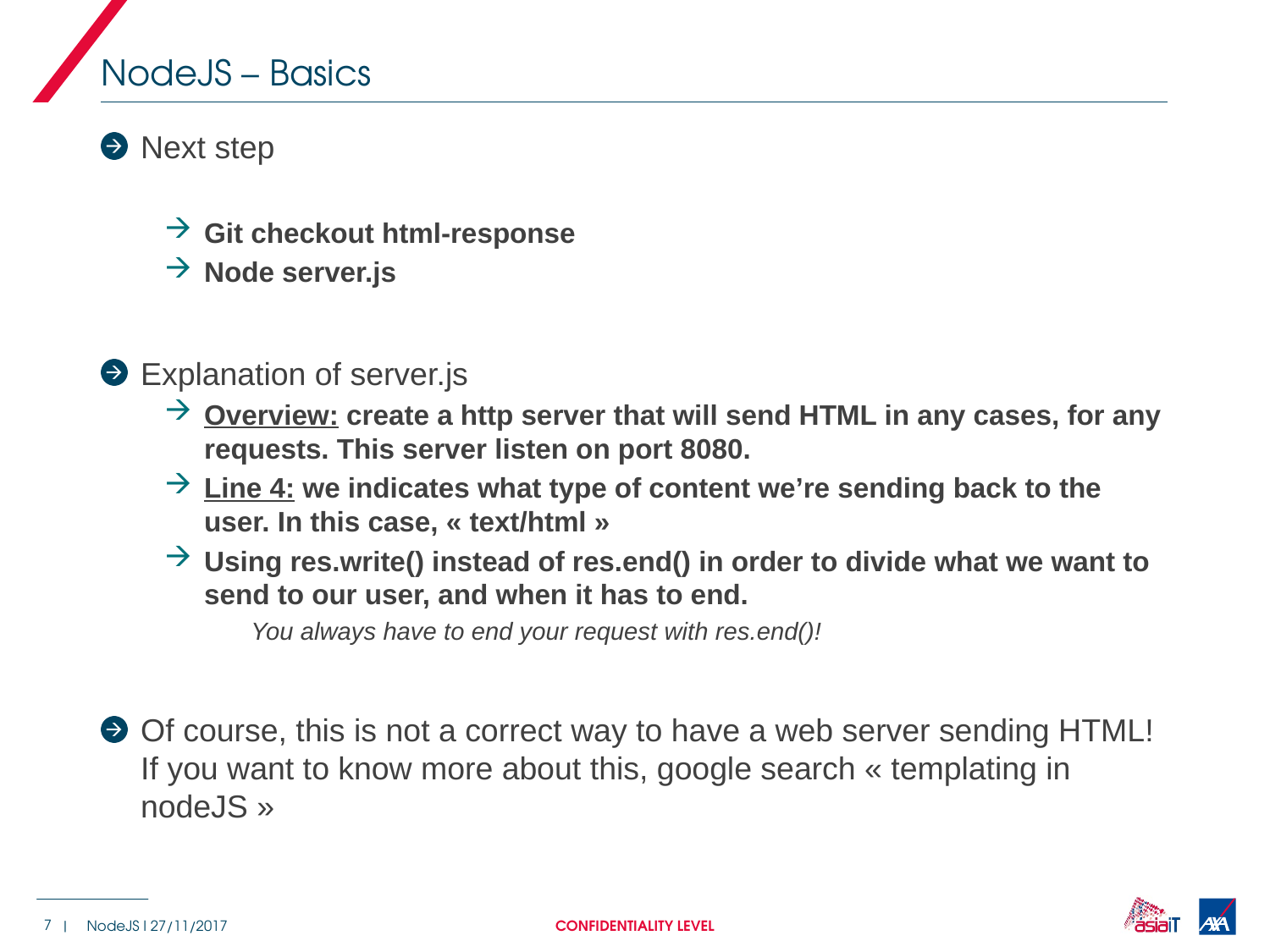

# NodeJS – Basics
Next step

Git checkout html-response
Node server.js

Explanation of server.js
Overview: create a http server that will send HTML in any cases, for any requests. This server listen on port 8080.
Line 4: we indicates what type of content we’re sending back to the user. In this case, « text/html »
Using res.write() instead of res.end() in order to divide what we want to send to our user, and when it has to end.
You always have to end your request with res.end()!

Of course, this is not a correct way to have a web server sending HTML! If you want to know more about this, google search « templating in nodeJS »
7   |
CONFIDENTIALITY LEVEL
NodeJS I 27/11/2017